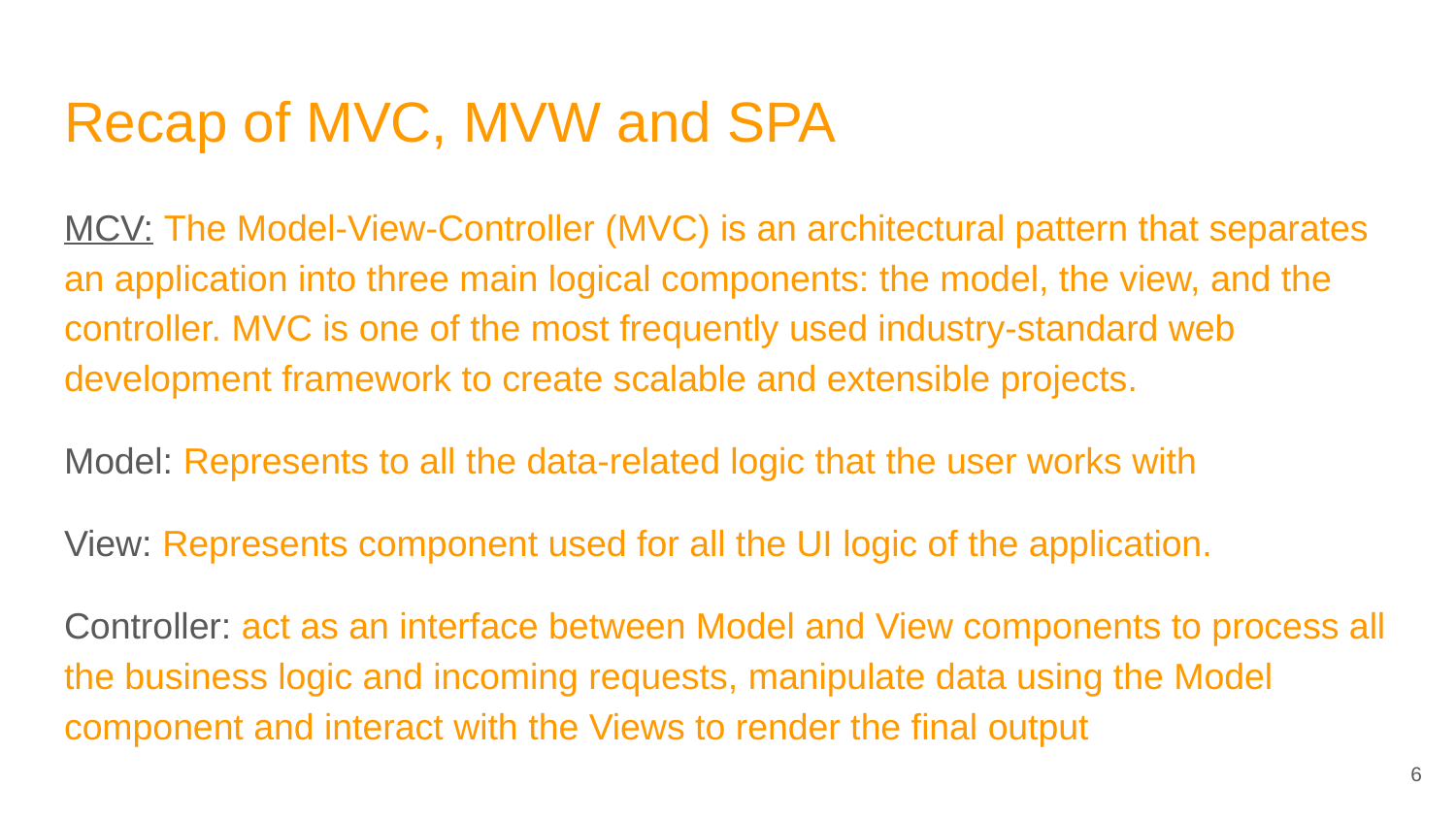

# Recap of MVC, MVW and SPA
MCV: The Model-View-Controller (MVC) is an architectural pattern that separates an application into three main logical components: the model, the view, and the controller. MVC is one of the most frequently used industry-standard web development framework to create scalable and extensible projects.
Model: Represents to all the data-related logic that the user works with
View: Represents component used for all the UI logic of the application.
Controller: act as an interface between Model and View components to process all the business logic and incoming requests, manipulate data using the Model component and interact with the Views to render the final output
6